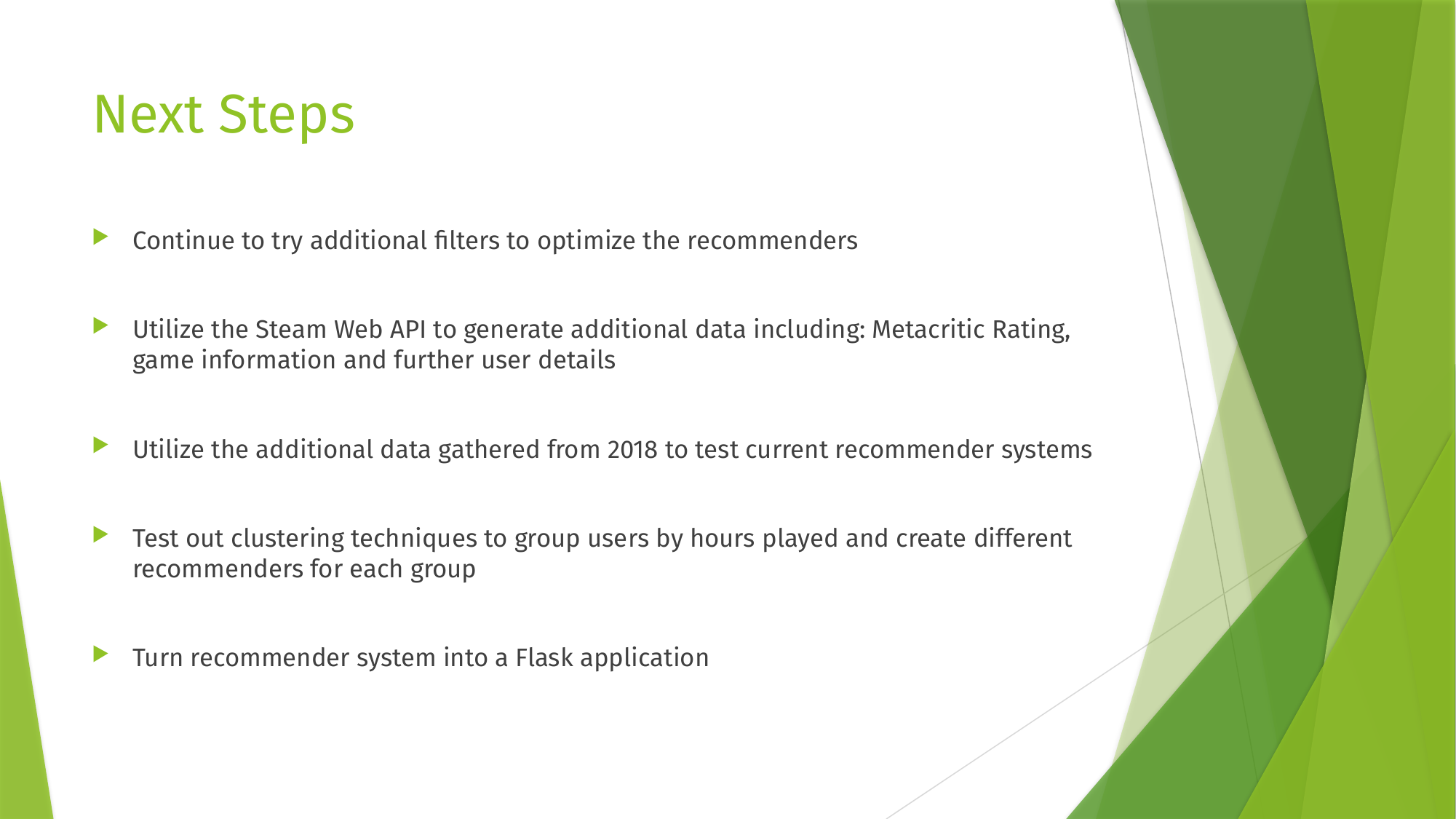

# Next Steps
Continue to try additional filters to optimize the recommenders

Utilize the Steam Web API to generate additional data including: Metacritic Rating, game information and further user details

Utilize the additional data gathered from 2018 to test current recommender systems

Test out clustering techniques to group users by hours played and create different recommenders for each group

Turn recommender system into a Flask application